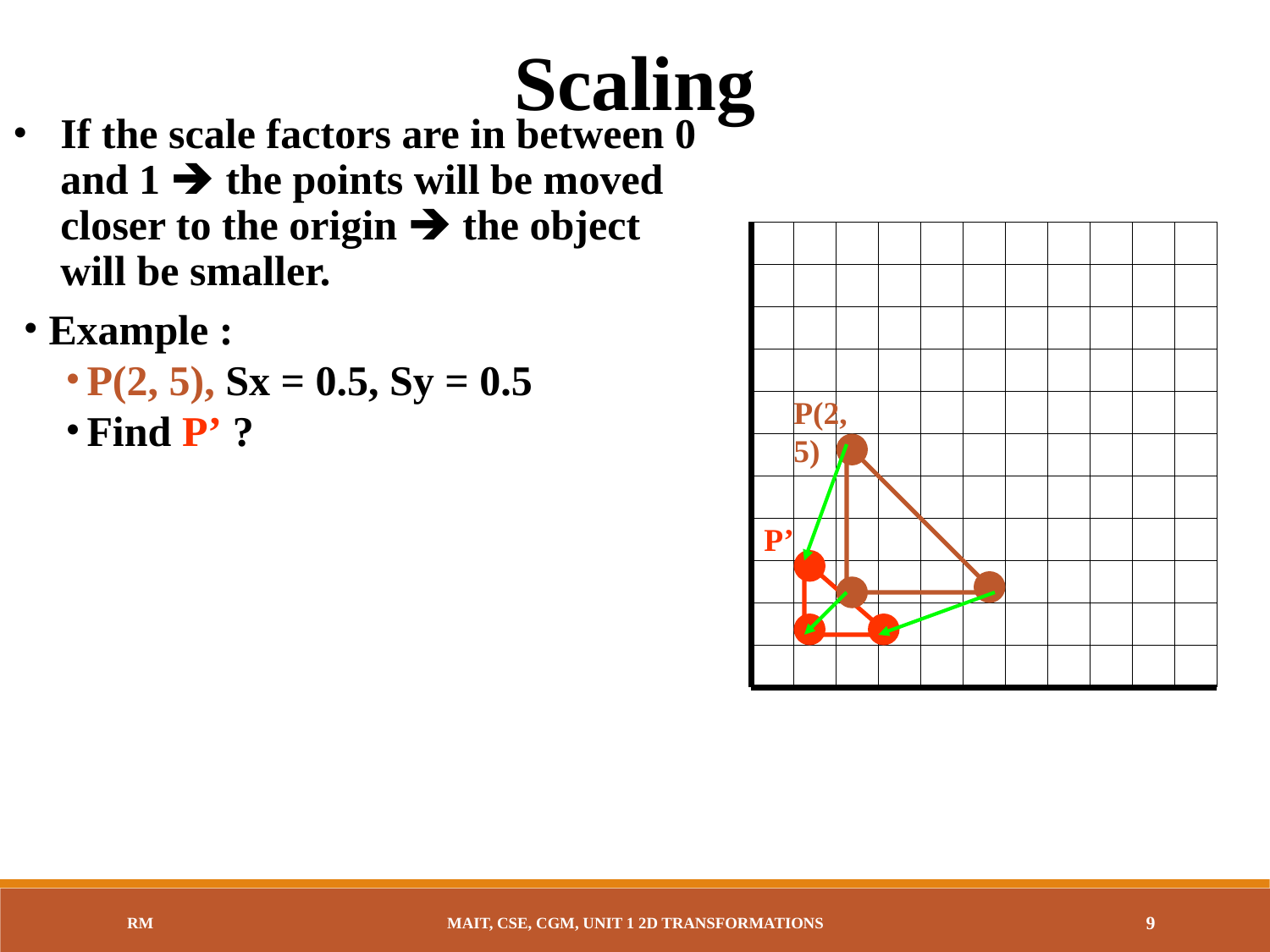

Scaling
If the scale factors are in between 0 and 1 🡺 the points will be moved closer to the origin 🡺 the object will be smaller.

 Example :
P(2, 5), Sx = 0.5, Sy = 0.5
Find P’ ?
P(2, 5)
P’

RM
MAIT, CSE, CGM, UNIT 1 2D TRANSFORMATIONS
9